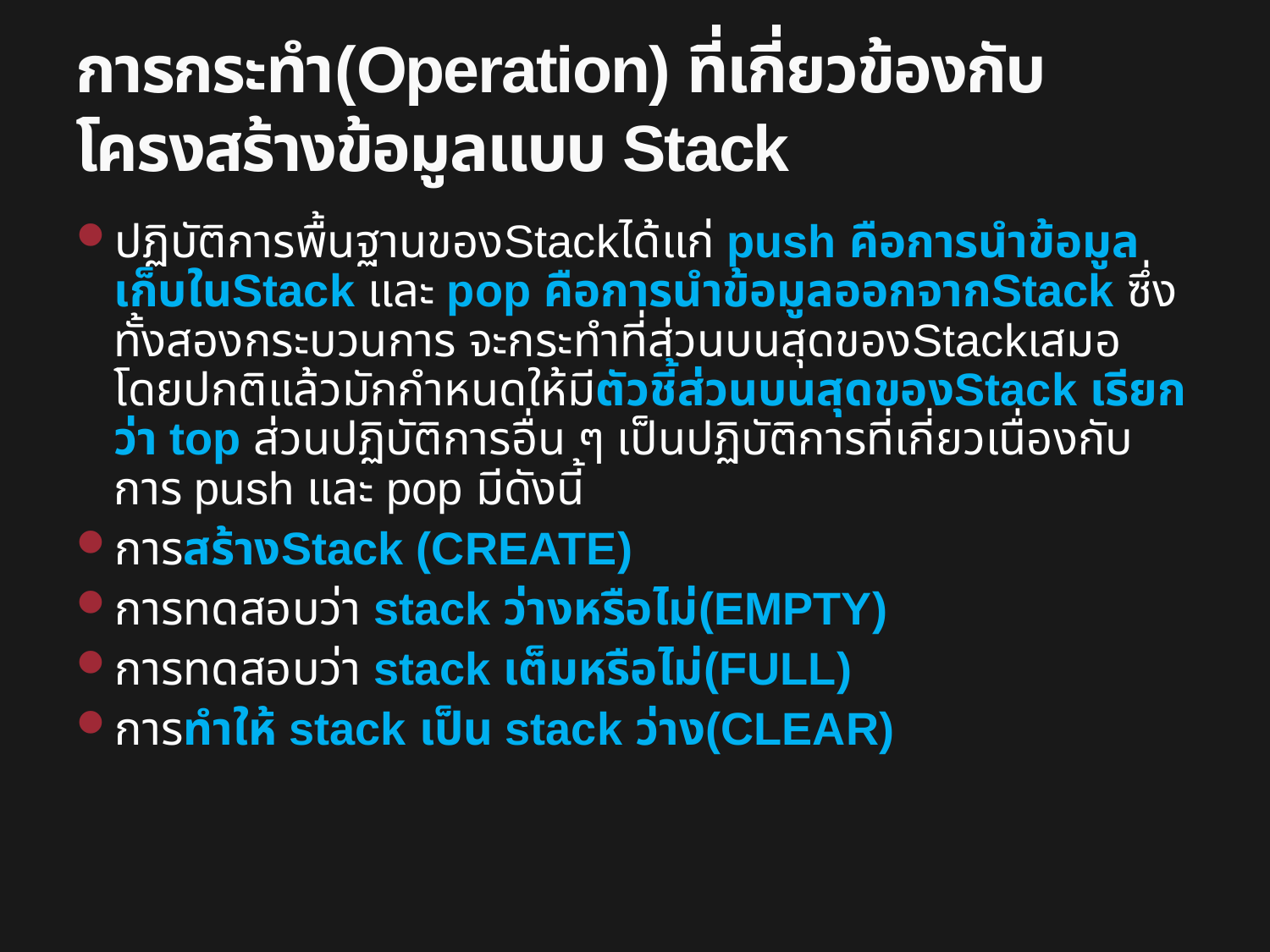

# การกระทำ(Operation) ที่เกี่ยวข้องกับโครงสร้างข้อมูลแบบ Stack
ปฏิบัติการพื้นฐานของStackได้แก่ push คือการนำข้อมูลเก็บในStack และ pop คือการนำข้อมูลออกจากStack ซึ่งทั้งสองกระบวนการ จะกระทำที่ส่วนบนสุดของStackเสมอ โดยปกติแล้วมักกำหนดให้มีตัวชี้ส่วนบนสุดของStack เรียกว่า top ส่วนปฏิบัติการอื่น ๆ เป็นปฏิบัติการที่เกี่ยวเนื่องกับการ push และ pop มีดังนี้
การสร้างStack (CREATE)
การทดสอบว่า stack ว่างหรือไม่(EMPTY)
การทดสอบว่า stack เต็มหรือไม่(FULL)
การทำให้ stack เป็น stack ว่าง(CLEAR)